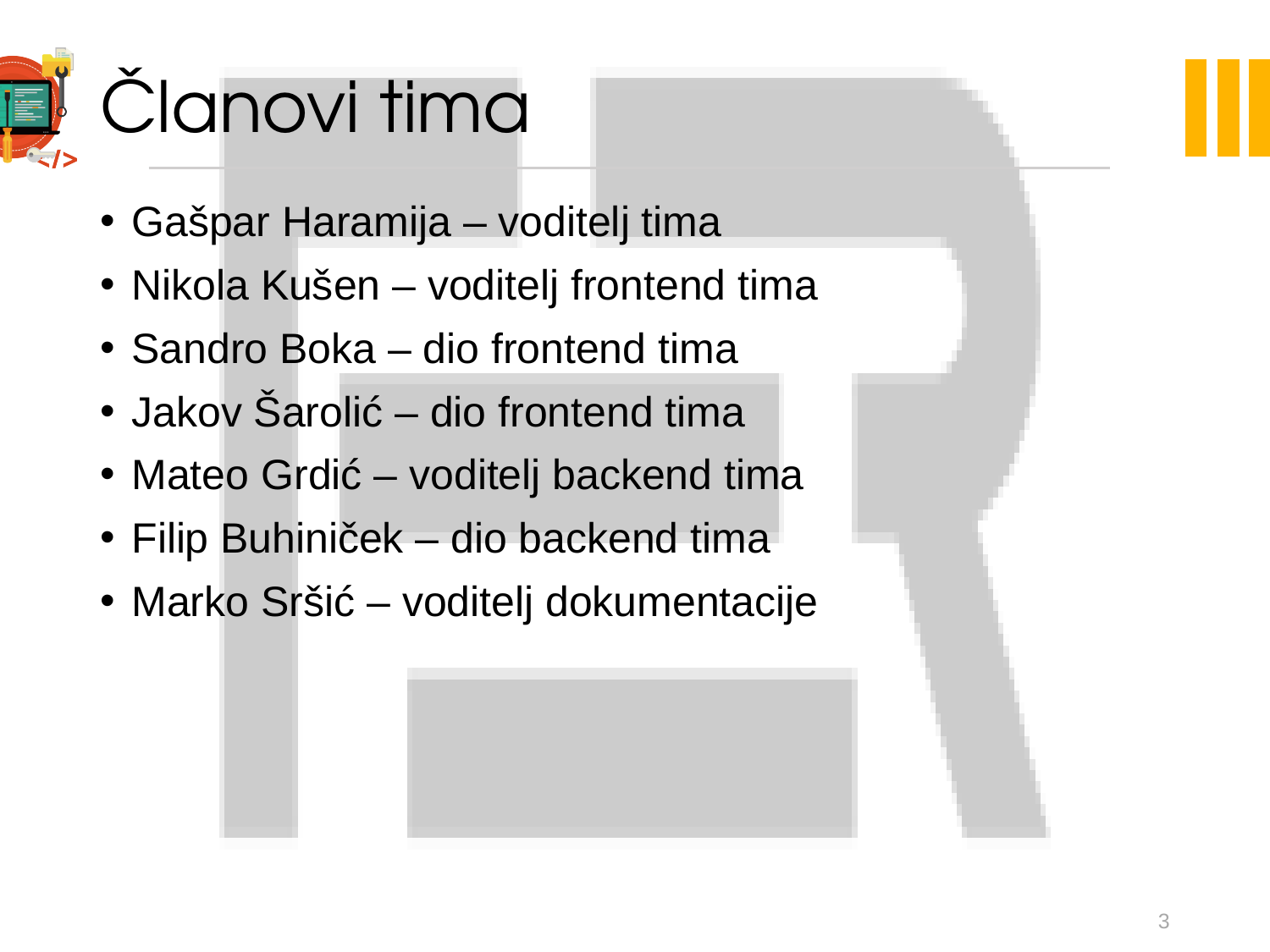

# Članovi tima
Gašpar Haramija – voditelj tima
Nikola Kušen – voditelj frontend tima
Sandro Boka – dio frontend tima
Jakov Šarolić – dio frontend tima
Mateo Grdić – voditelj backend tima
Filip Buhiniček – dio backend tima
Marko Sršić – voditelj dokumentacije
3